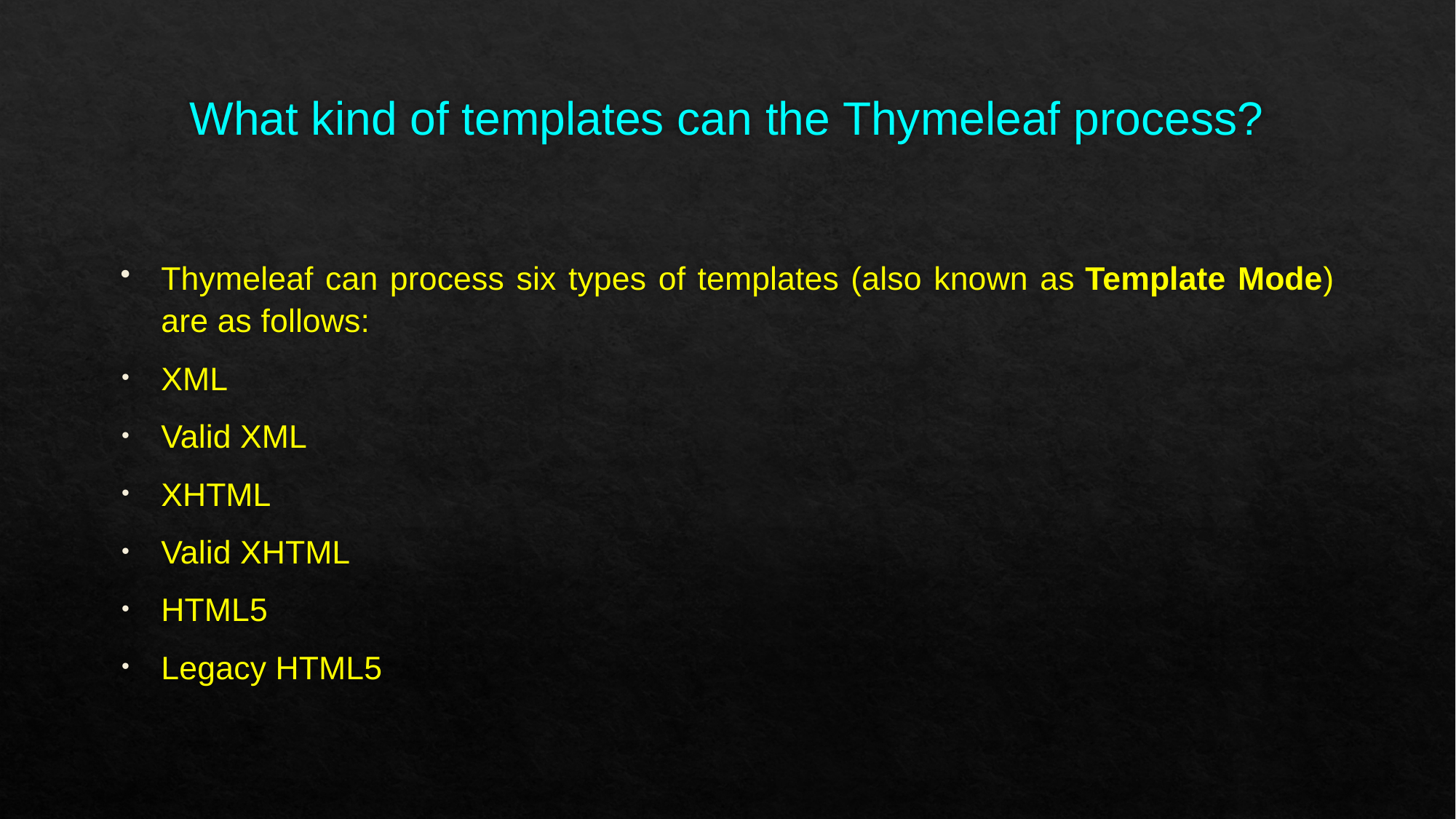

# What kind of templates can the Thymeleaf process?
Thymeleaf can process six types of templates (also known as Template Mode) are as follows:
XML
Valid XML
XHTML
Valid XHTML
HTML5
Legacy HTML5